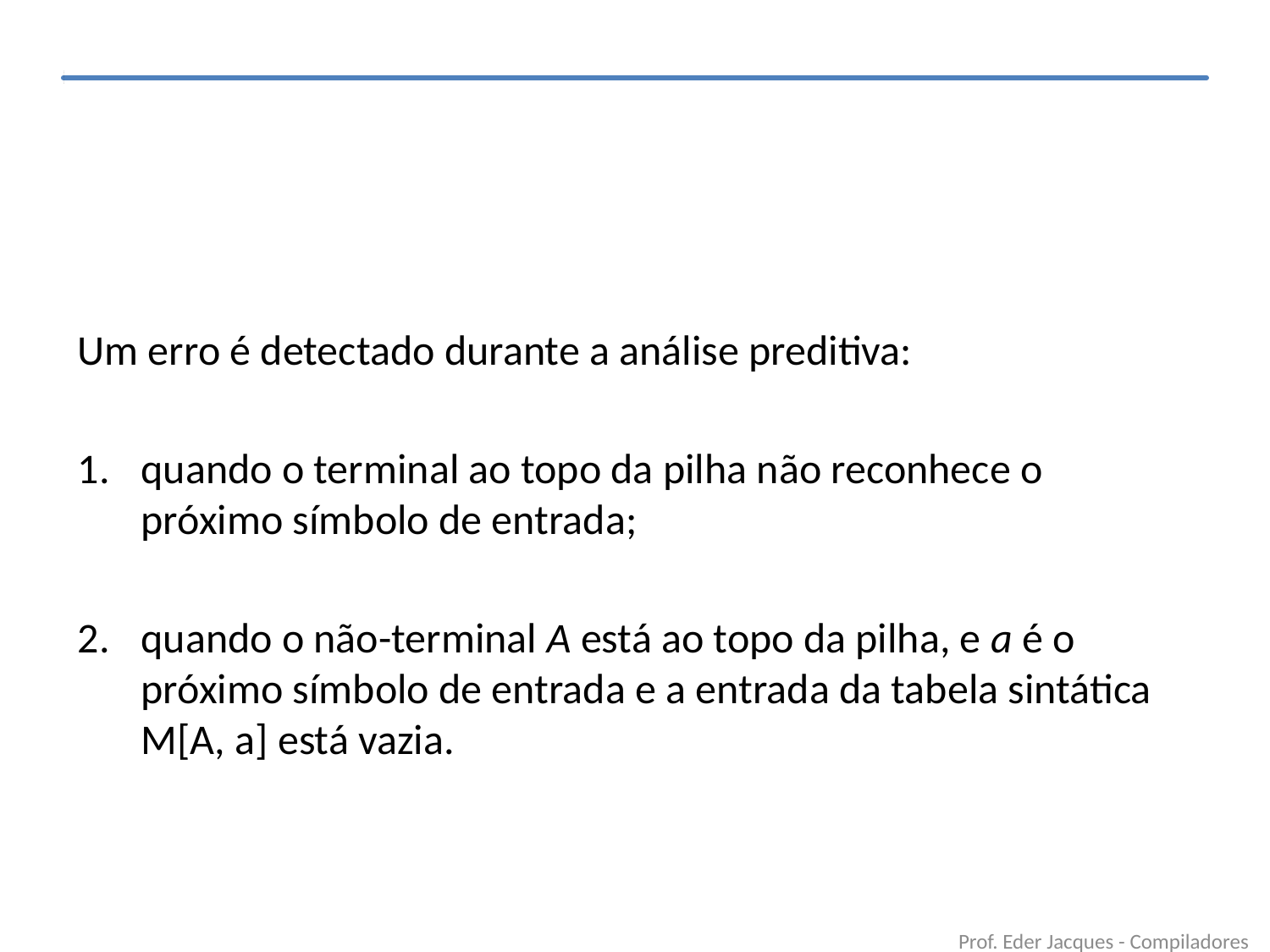

RECUPERAÇÃO DE ERROS
Um erro é detectado durante a análise preditiva:

quando o terminal ao topo da pilha não reconhece o próximo símbolo de entrada;

quando o não-terminal A está ao topo da pilha, e a é o próximo símbolo de entrada e a entrada da tabela sintática M[A, a] está vazia.
Prof. Eder Jacques - Compiladores